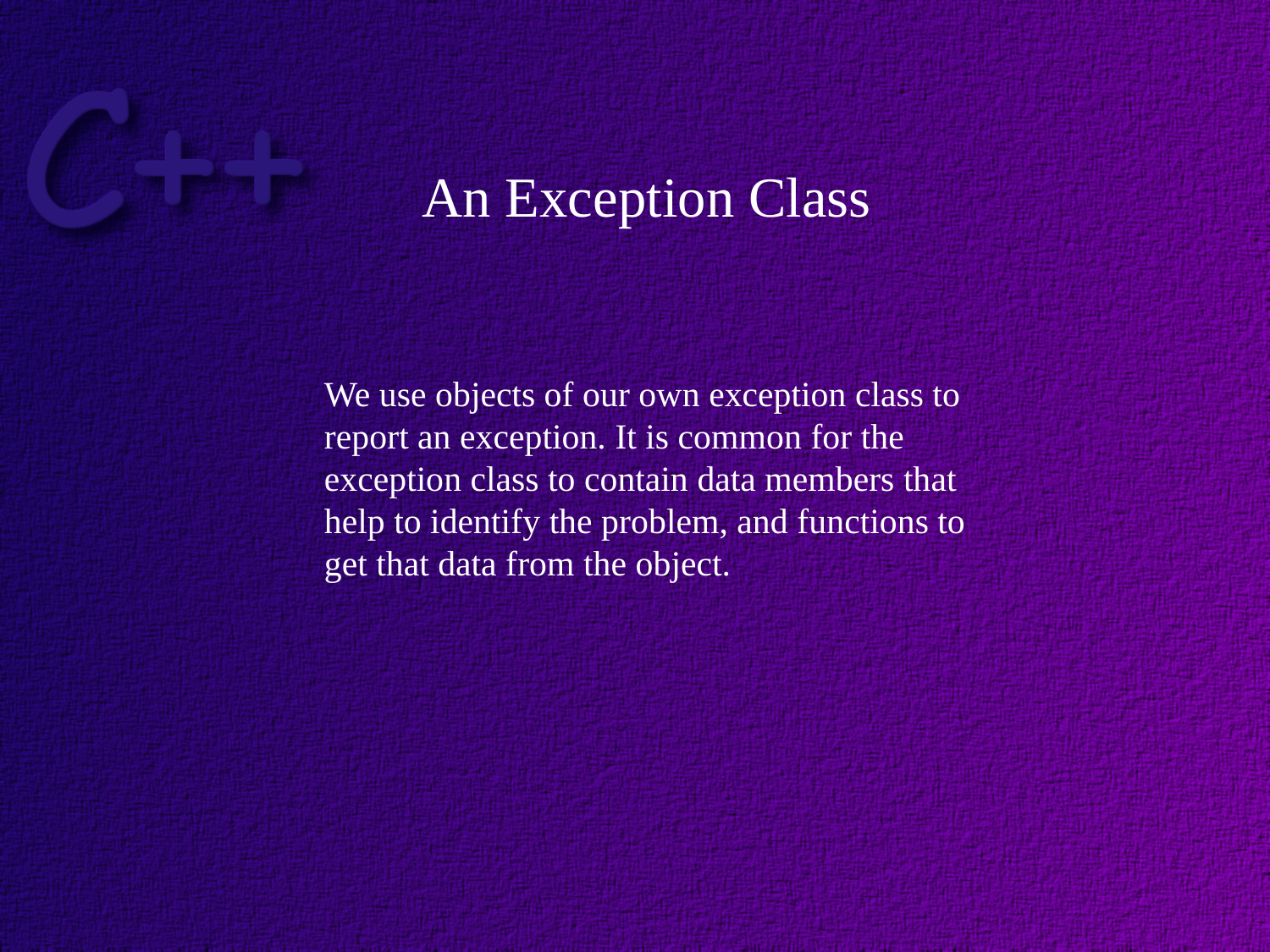

An Exception Class
We use objects of our own exception class to
report an exception. It is common for the
exception class to contain data members that
help to identify the problem, and functions to
get that data from the object.